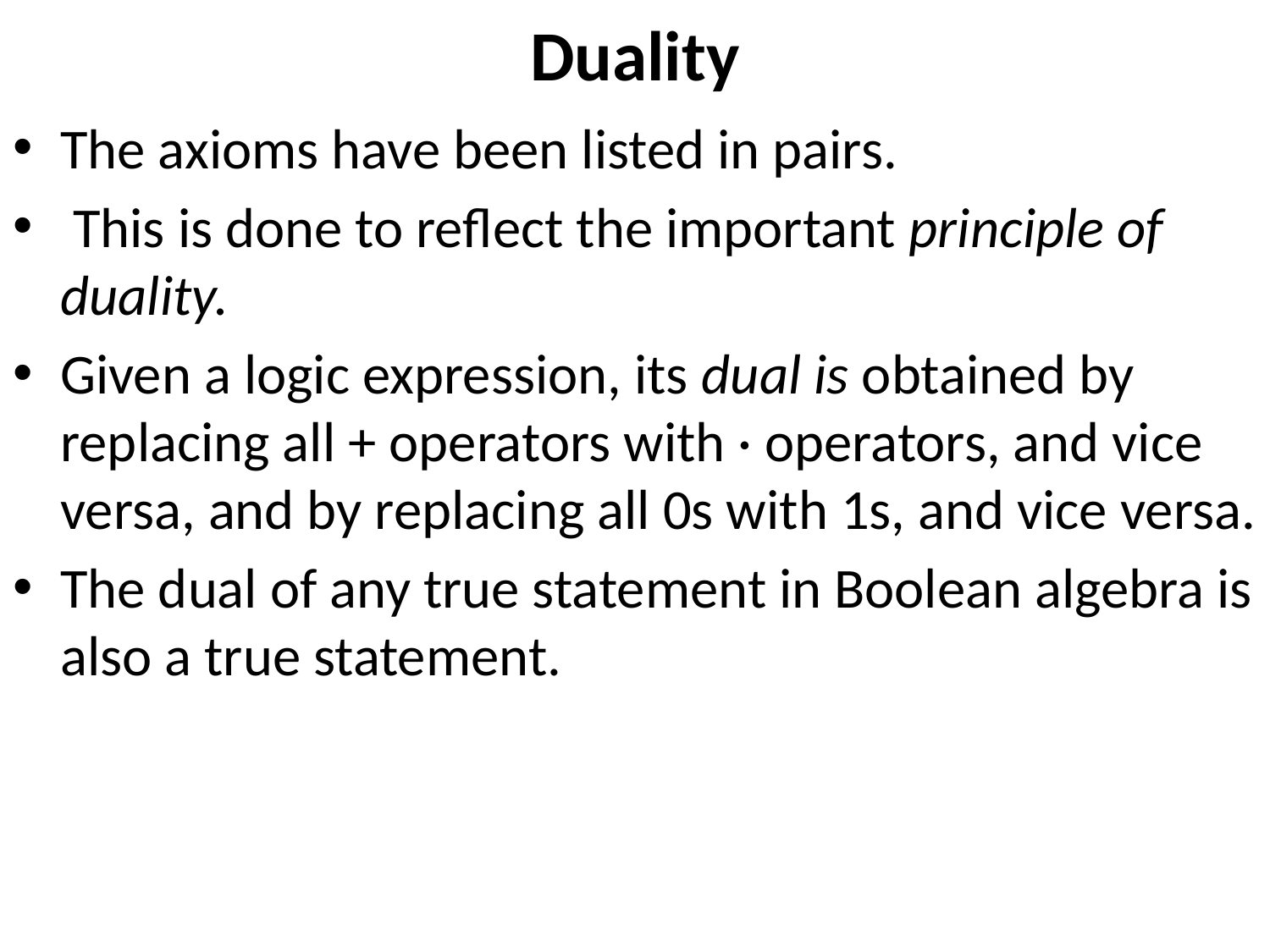

# Duality
The axioms have been listed in pairs.
 This is done to reflect the important principle of duality.
Given a logic expression, its dual is obtained by replacing all + operators with · operators, and vice versa, and by replacing all 0s with 1s, and vice versa.
The dual of any true statement in Boolean algebra is also a true statement.